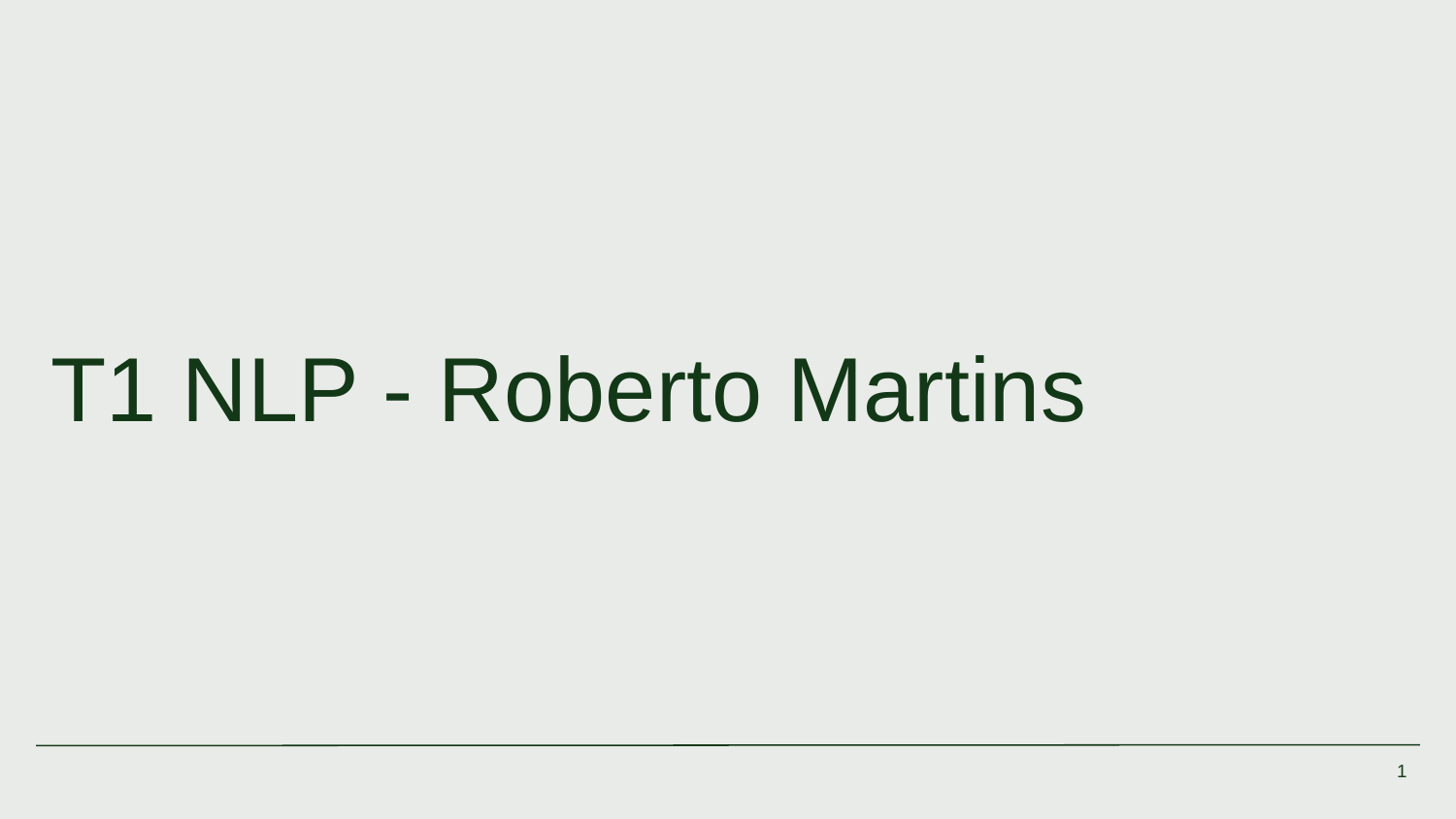

# T1 NLP - Roberto Martins
1